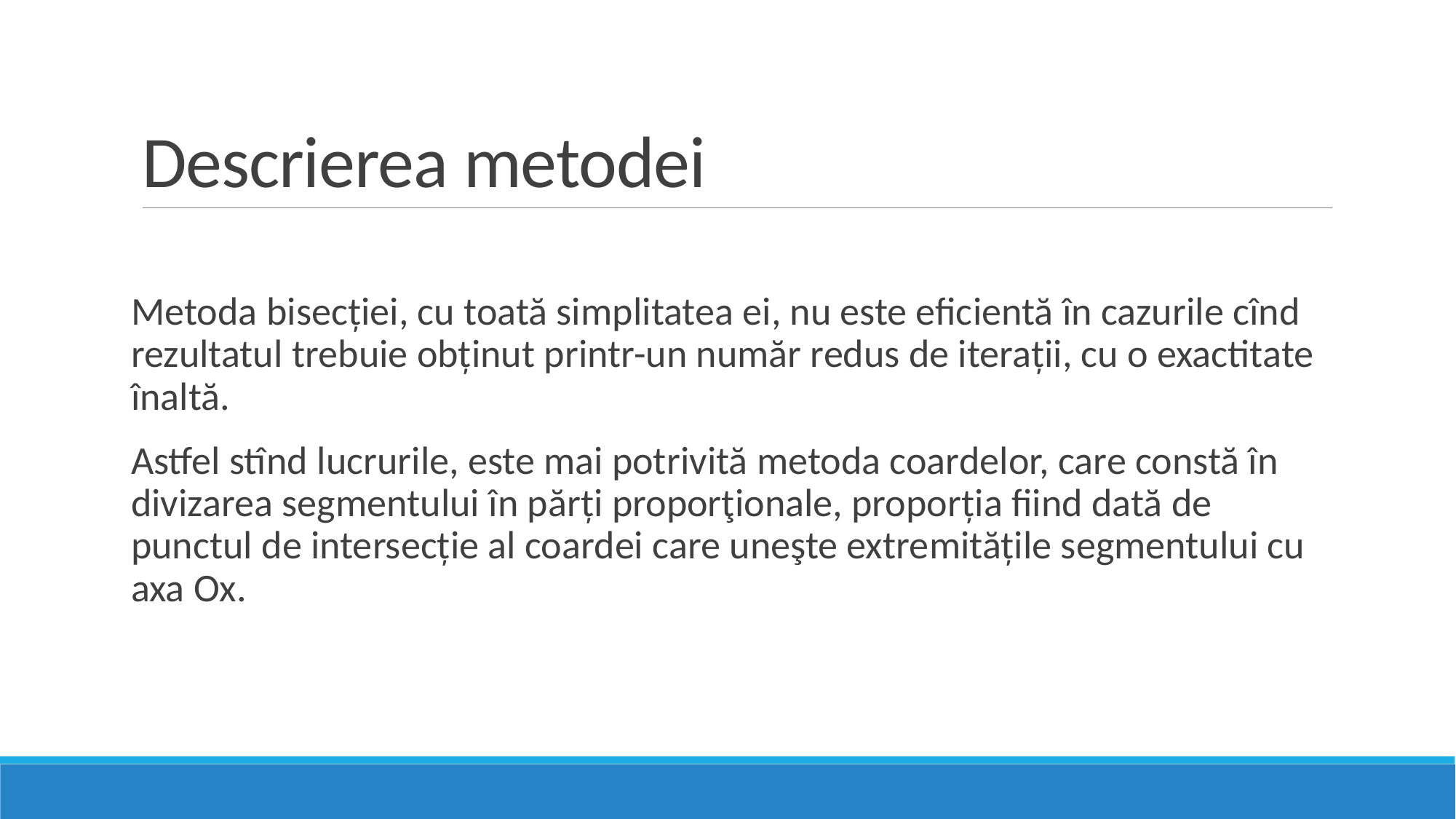

# Descrierea metodei

Metoda bisecției, cu toată simplitatea ei, nu este eficientă în cazurile cînd rezultatul trebuie obținut printr-un număr redus de iterații, cu o exactitate înaltă.
Astfel stînd lucrurile, este mai potrivită metoda coardelor, care constă în divizarea segmentului în părți proporţionale, proporția fiind dată de punctul de intersecție al coardei care uneşte extremitățile segmentului cu axa Ox.